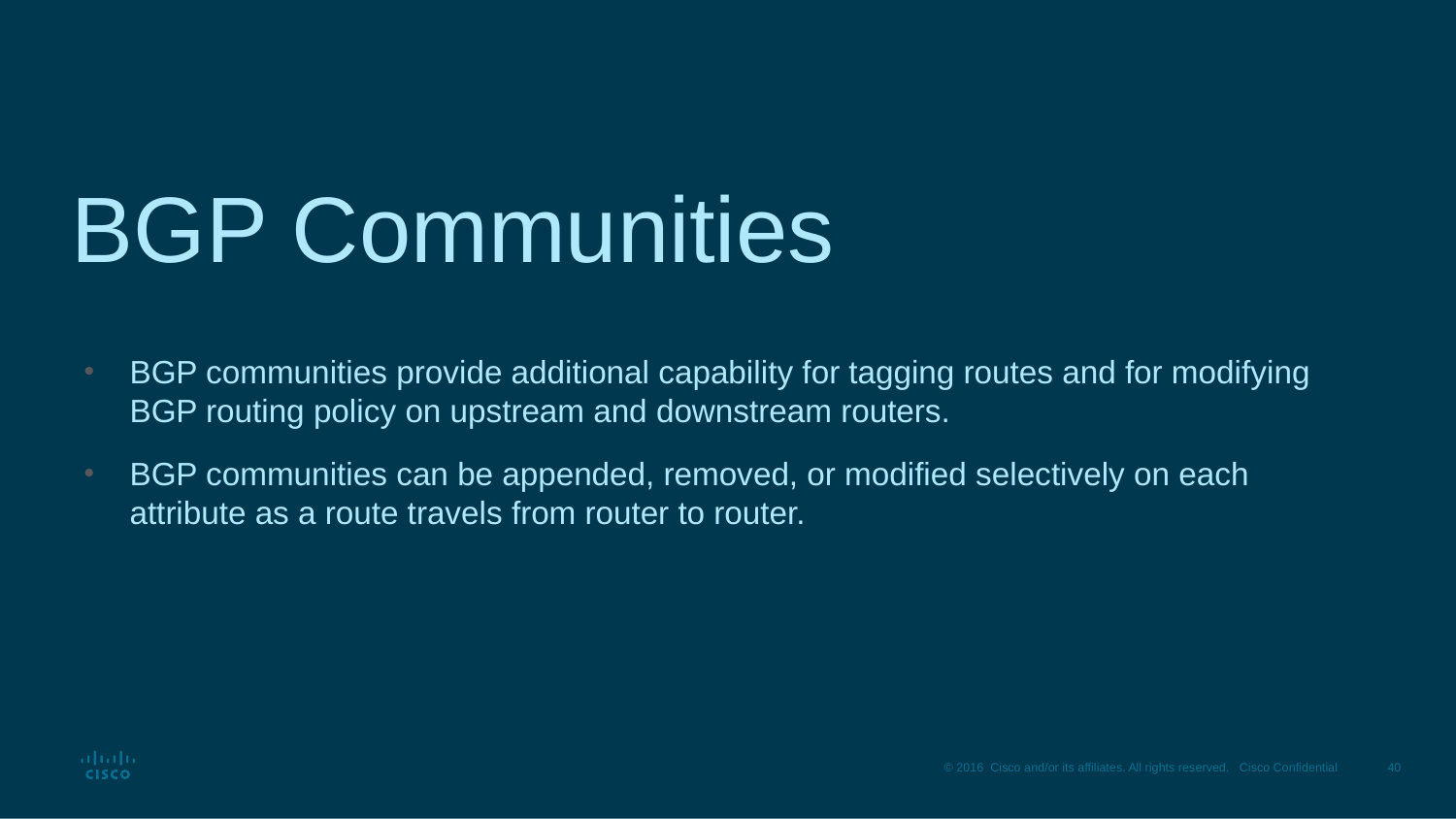

# BGP Communities
BGP communities provide additional capability for tagging routes and for modifying BGP routing policy on upstream and downstream routers.
BGP communities can be appended, removed, or modified selectively on each attribute as a route travels from router to router.